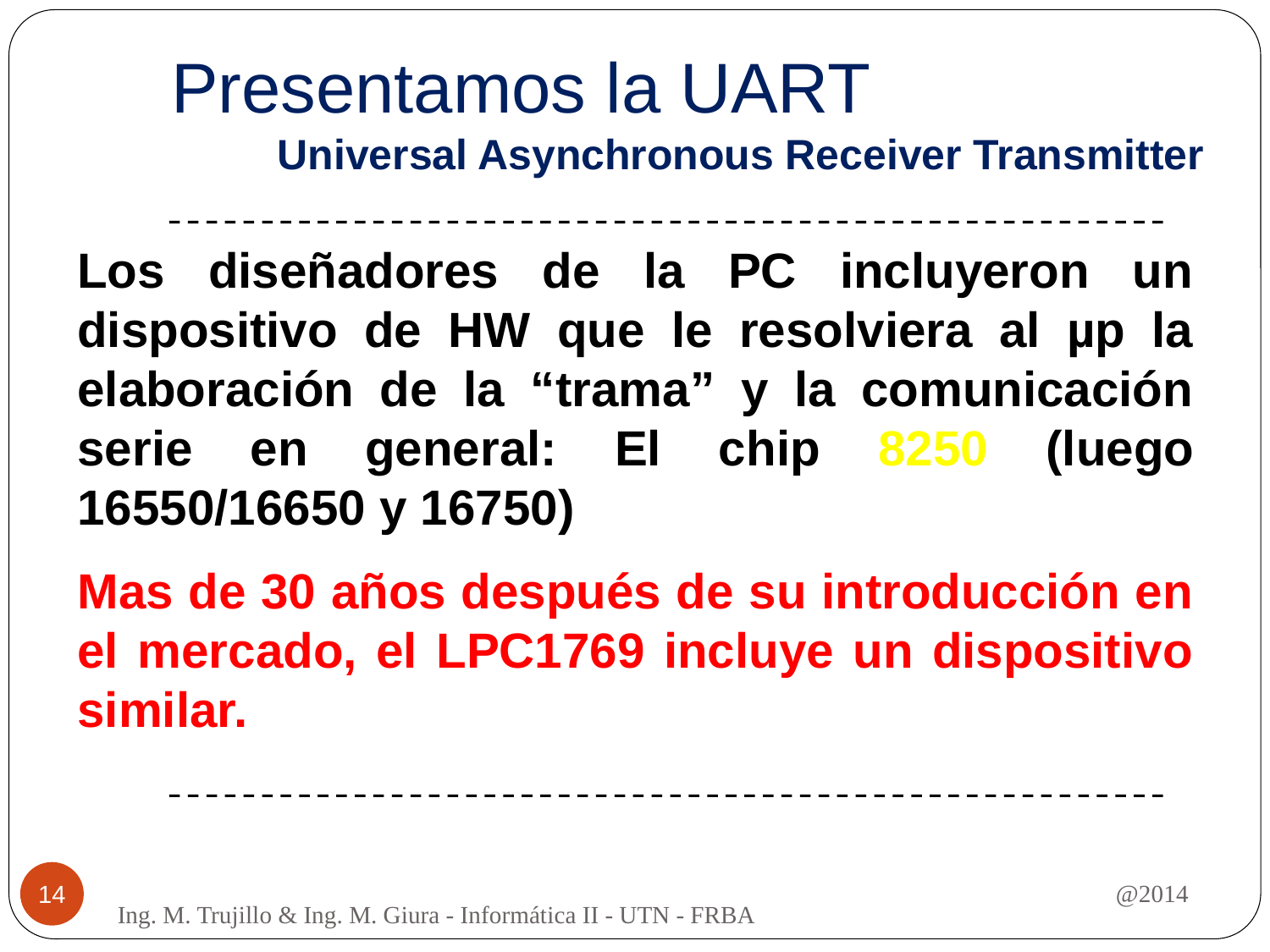

# Presentamos la UART Universal Asynchronous Receiver Transmitter

Los diseñadores de la PC incluyeron un dispositivo de HW que le resolviera al µp la elaboración de la “trama” y la comunicación serie en general: El chip 8250 (luego 16550/16650 y 16750)
Mas de 30 años después de su introducción en el mercado, el LPC1769 incluye un dispositivo similar.

@2014
14
Ing. M. Trujillo & Ing. M. Giura - Informática II - UTN - FRBA